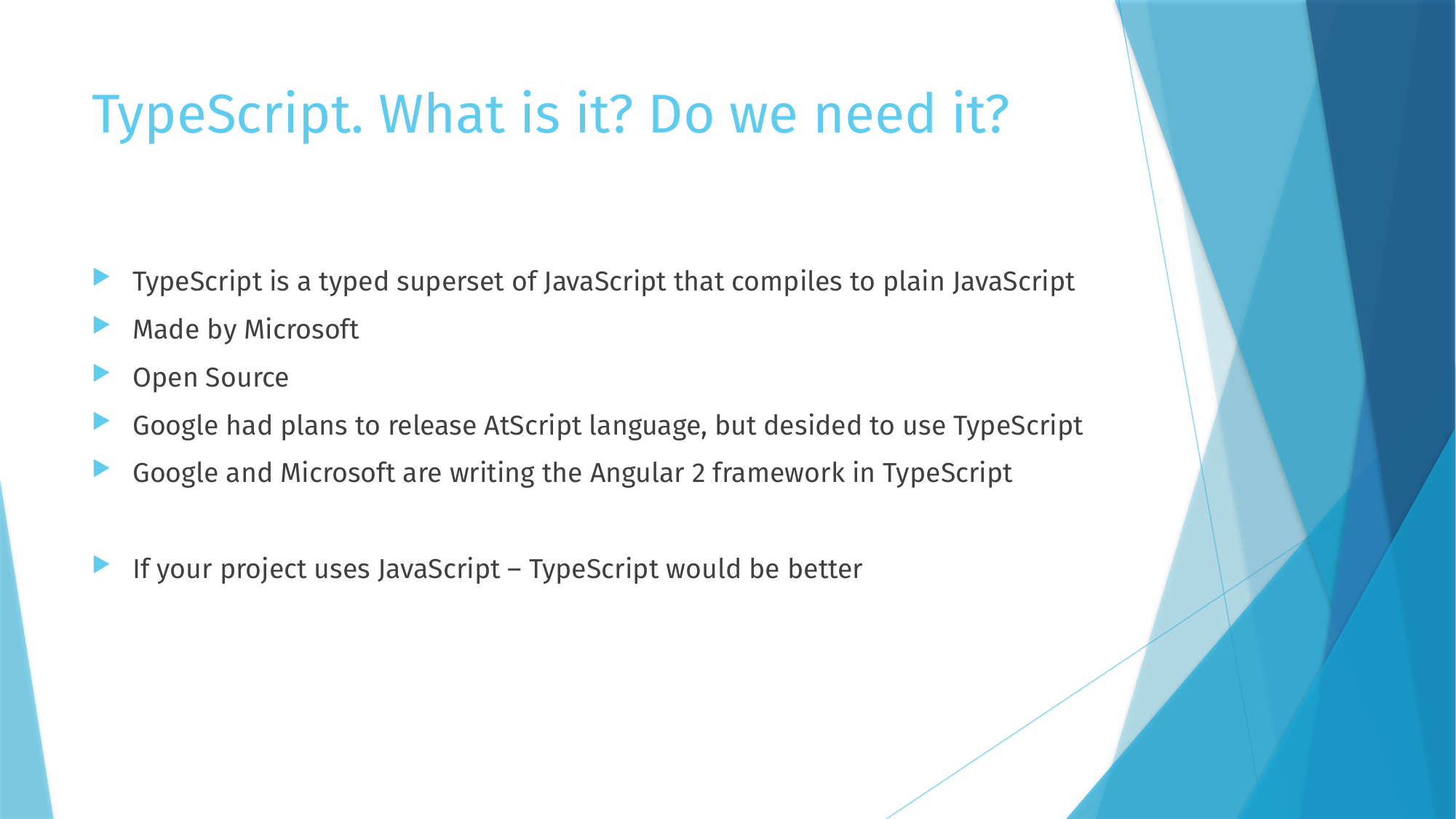

# TypeScript. What is it? Do we need it?
TypeScript is a typed superset of JavaScript that compiles to plain JavaScript
Made by Microsoft
Open Source
Google had plans to release AtScript language, but desided to use TypeScript
Google and Microsoft are writing the Angular 2 framework in TypeScript

If your project uses JavaScript – TypeScript would be better